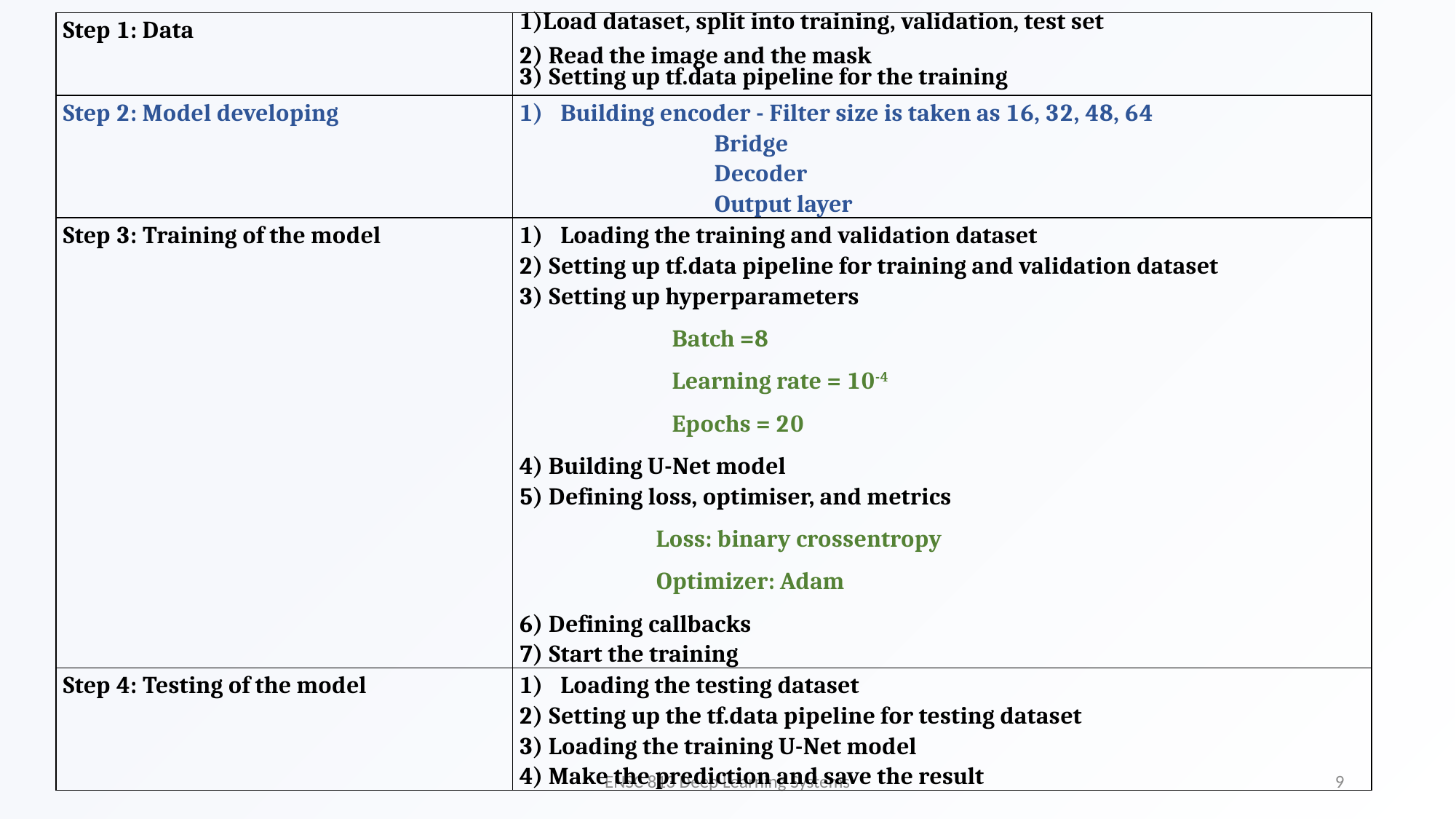

| Step 1: Data | 1)Load dataset, split into training, validation, test set 2) Read the image and the mask 3) Setting up tf.data pipeline for the training |
| --- | --- |
| Step 2: Model developing | Building encoder - Filter size is taken as 16, 32, 48, 64 Bridge Decoder Output layer |
| Step 3: Training of the model | Loading the training and validation dataset 2) Setting up tf.data pipeline for training and validation dataset 3) Setting up hyperparameters Batch =8 Learning rate = 10-4 Epochs = 20 4) Building U-Net model 5) Defining loss, optimiser, and metrics Loss: binary crossentropy Optimizer: Adam 6) Defining callbacks 7) Start the training |
| Step 4: Testing of the model | Loading the testing dataset 2) Setting up the tf.data pipeline for testing dataset 3) Loading the training U-Net model 4) Make the prediction and save the result |
ENSC 813 Deep Learning Systems
9